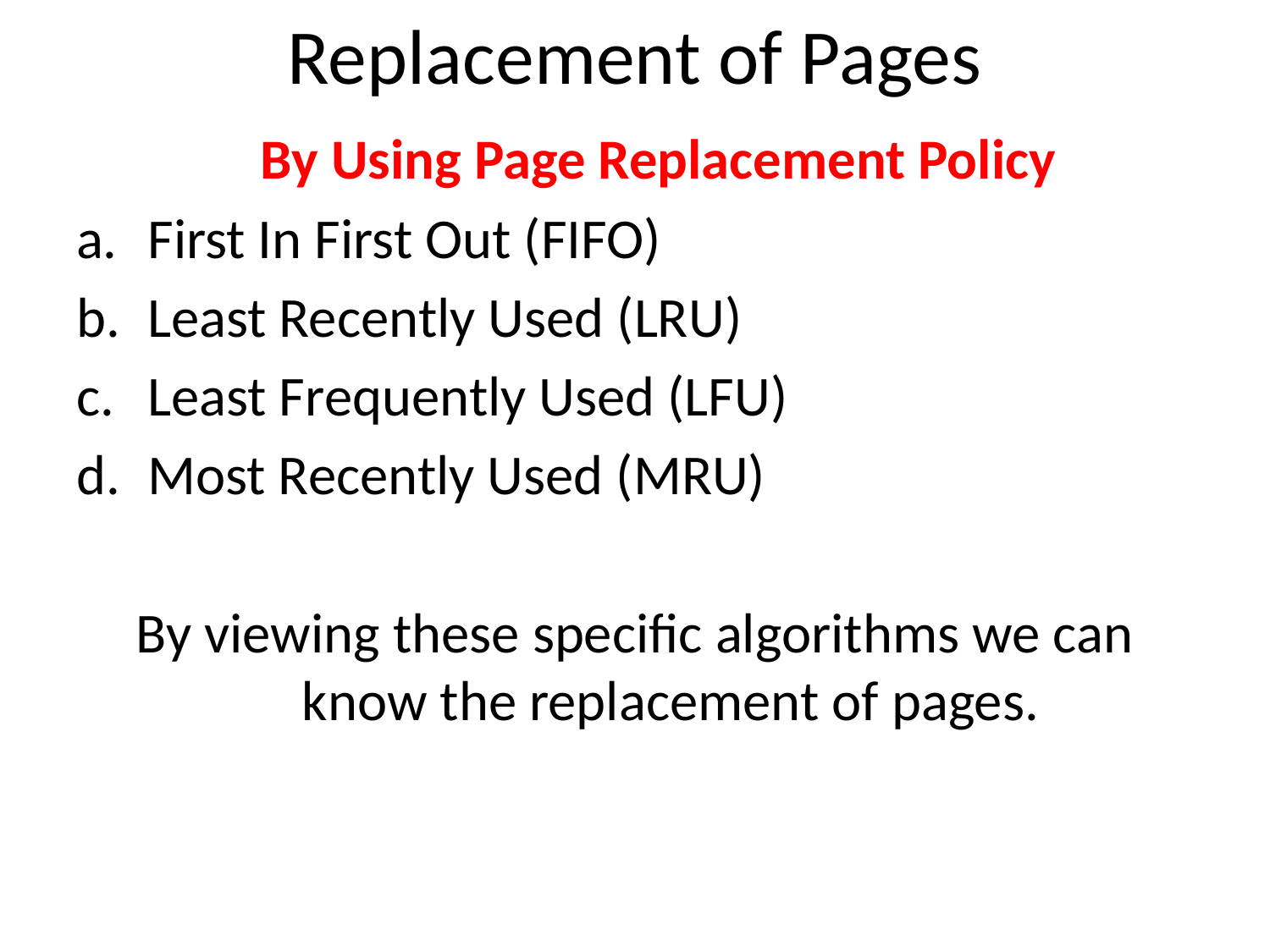

# Replacement of Pages
	By Using Page Replacement Policy
First In First Out (FIFO)
Least Recently Used (LRU)
Least Frequently Used (LFU)
Most Recently Used (MRU)

By viewing these specific algorithms we can know the replacement of pages.